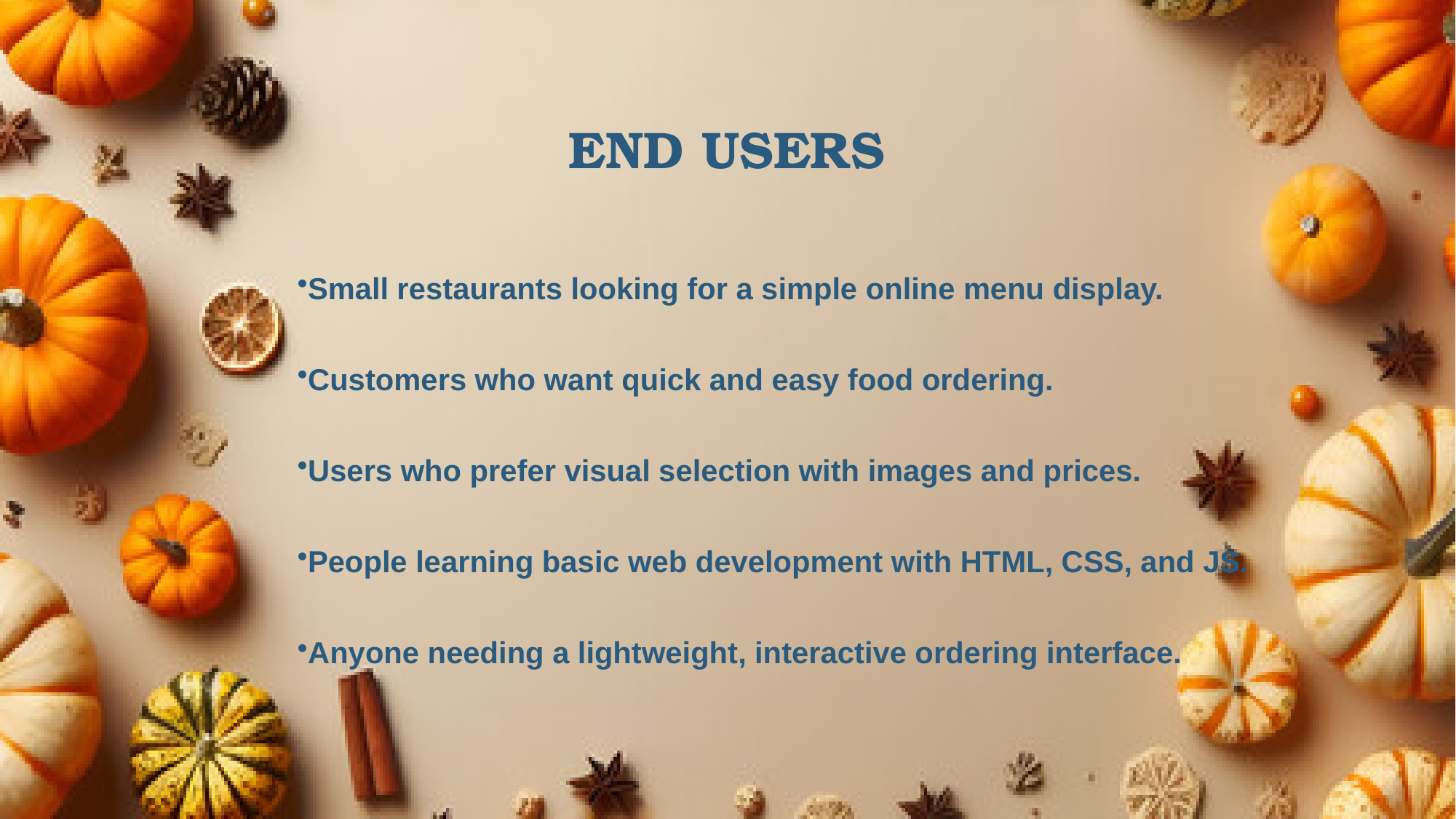

# End Users
Small restaurants looking for a simple online menu display.
Customers who want quick and easy food ordering.
Users who prefer visual selection with images and prices.
People learning basic web development with HTML, CSS, and JS.
Anyone needing a lightweight, interactive ordering interface.